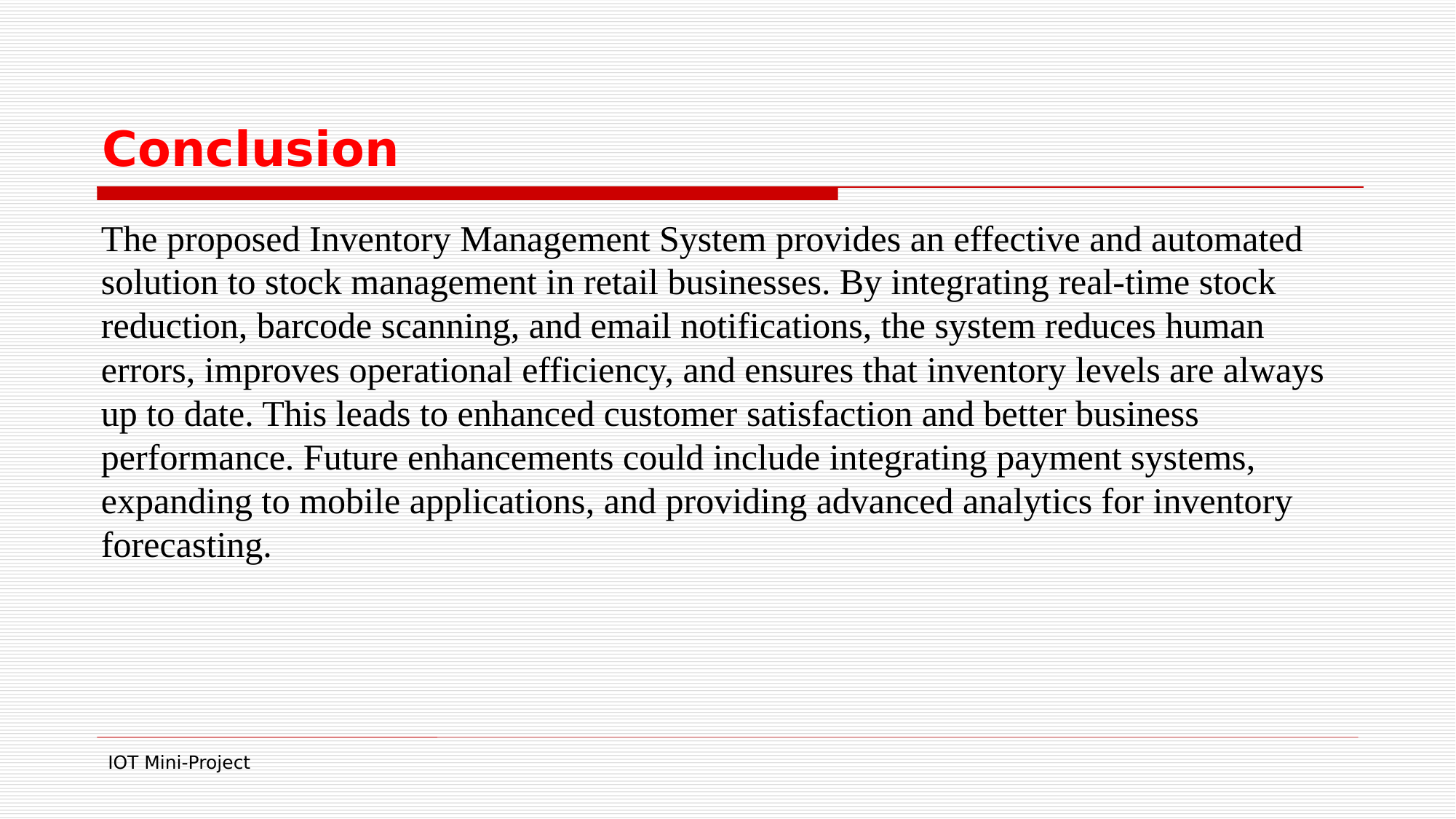

# Conclusion
The proposed Inventory Management System provides an effective and automated solution to stock management in retail businesses. By integrating real-time stock reduction, barcode scanning, and email notifications, the system reduces human errors, improves operational efficiency, and ensures that inventory levels are always up to date. This leads to enhanced customer satisfaction and better business performance. Future enhancements could include integrating payment systems, expanding to mobile applications, and providing advanced analytics for inventory forecasting.
IOT Mini-Project